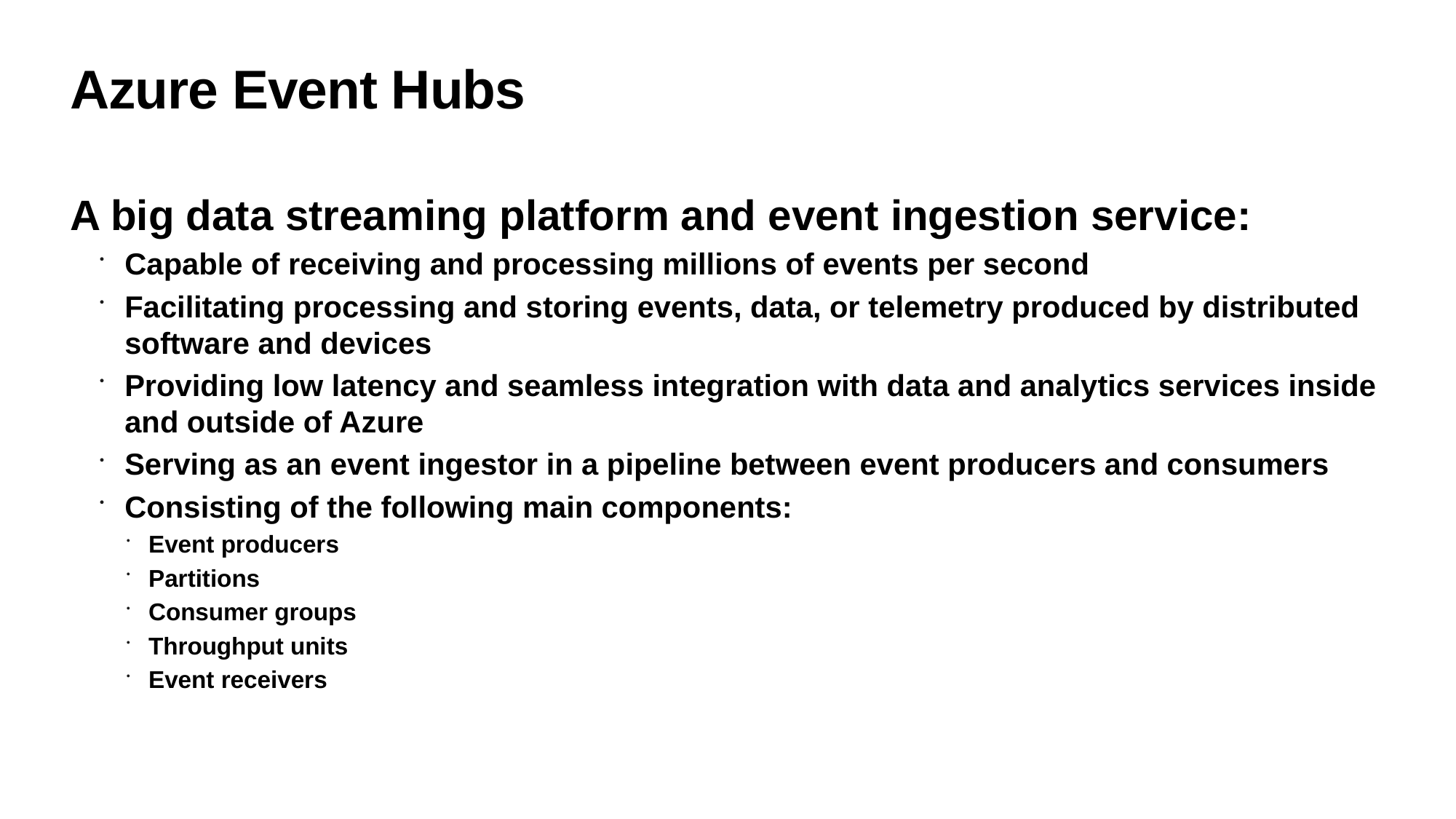

# Azure Event Hubs
A big data streaming platform and event ingestion service:
Capable of receiving and processing millions of events per second
Facilitating processing and storing events, data, or telemetry produced by distributed software and devices
Providing low latency and seamless integration with data and analytics services inside and outside of Azure
Serving as an event ingestor in a pipeline between event producers and consumers
Consisting of the following main components:
Event producers
Partitions
Consumer groups
Throughput units
Event receivers